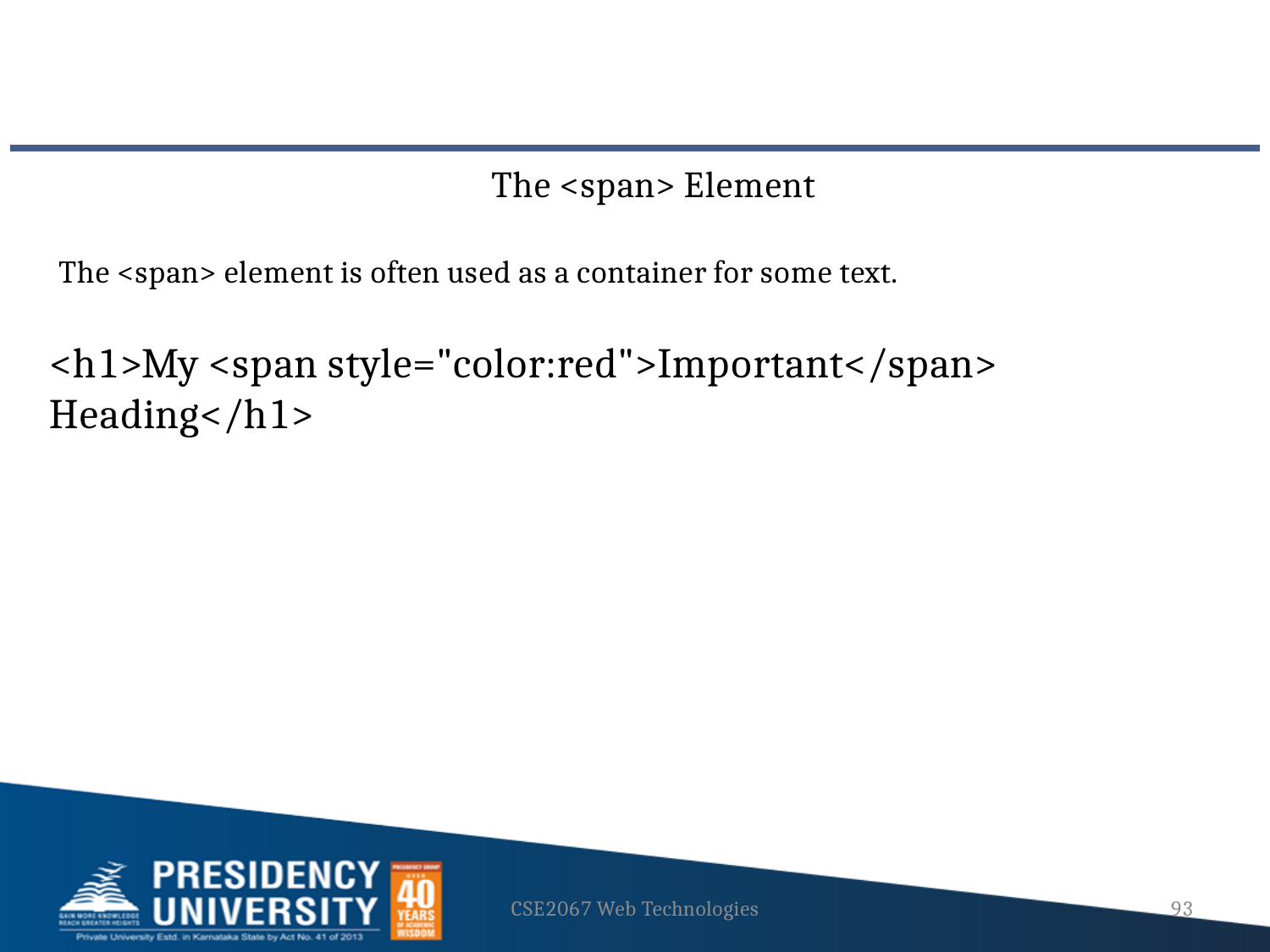

The <span> Element
The <span> element is often used as a container for some text.
<h1>My <span style="color:red">Important</span> Heading</h1>
CSE2067 Web Technologies
93